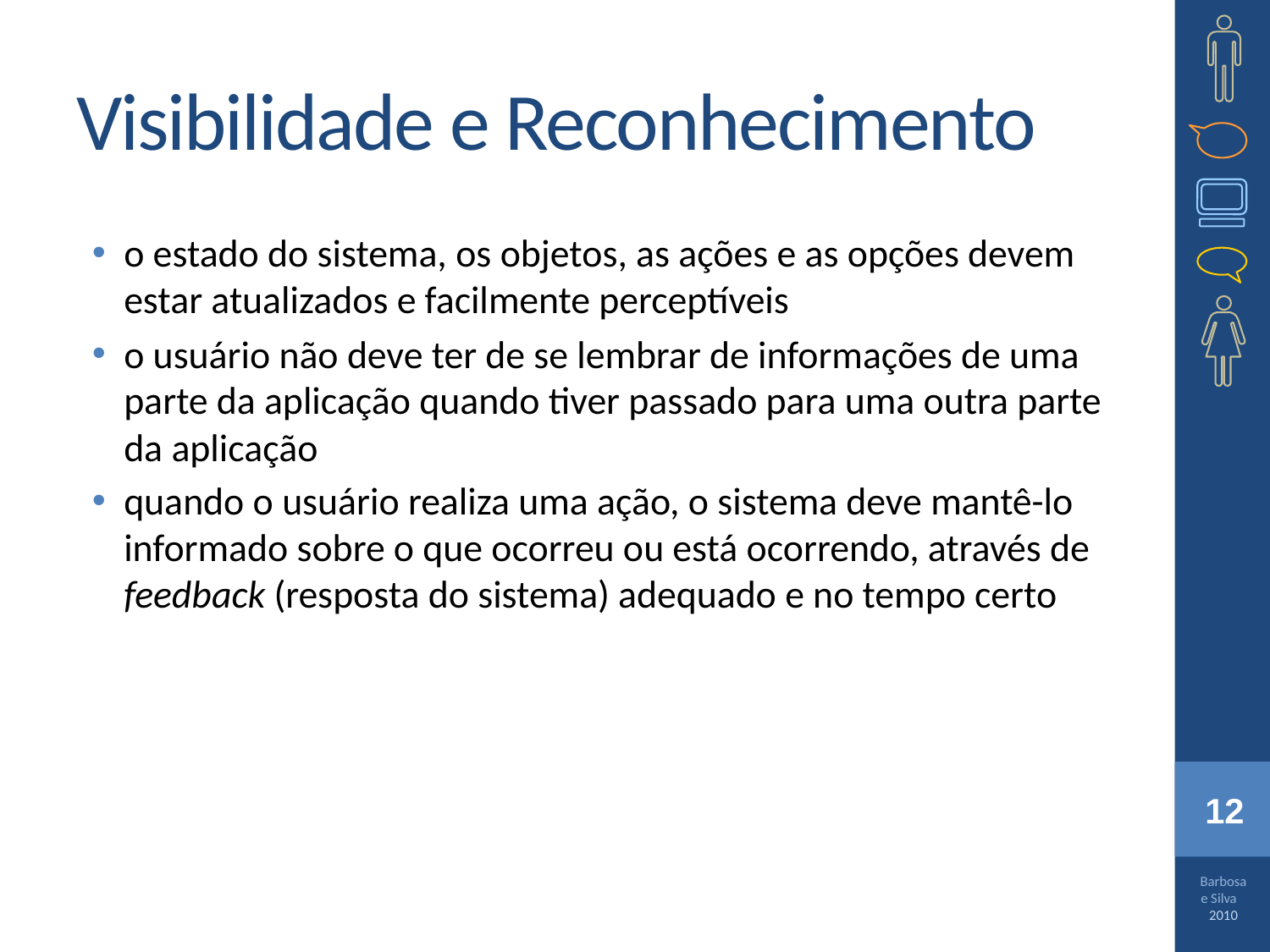

# Visibilidade e Reconhecimento
o estado do sistema, os objetos, as ações e as opções devem estar atualizados e facilmente perceptíveis
o usuário não deve ter de se lembrar de informações de uma parte da aplicação quando tiver passado para uma outra parte da aplicação
quando o usuário realiza uma ação, o sistema deve mantê-lo informado sobre o que ocorreu ou está ocorrendo, através de feedback (resposta do sistema) adequado e no tempo certo